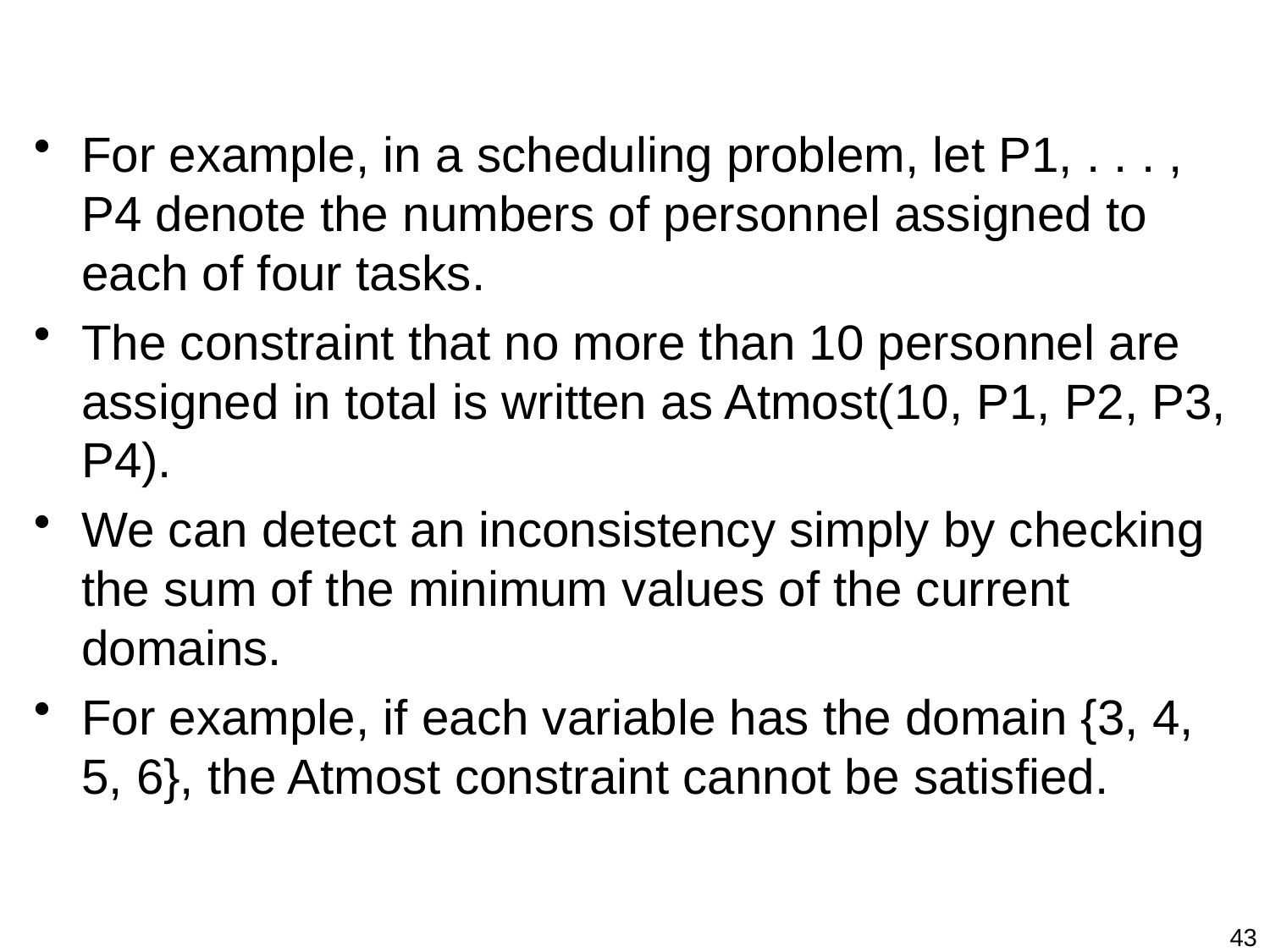

#
For example, in a scheduling problem, let P1, . . . , P4 denote the numbers of personnel assigned to each of four tasks.
The constraint that no more than 10 personnel are assigned in total is written as Atmost(10, P1, P2, P3, P4).
We can detect an inconsistency simply by checking the sum of the minimum values of the current domains.
For example, if each variable has the domain {3, 4, 5, 6}, the Atmost constraint cannot be satisfied.

43